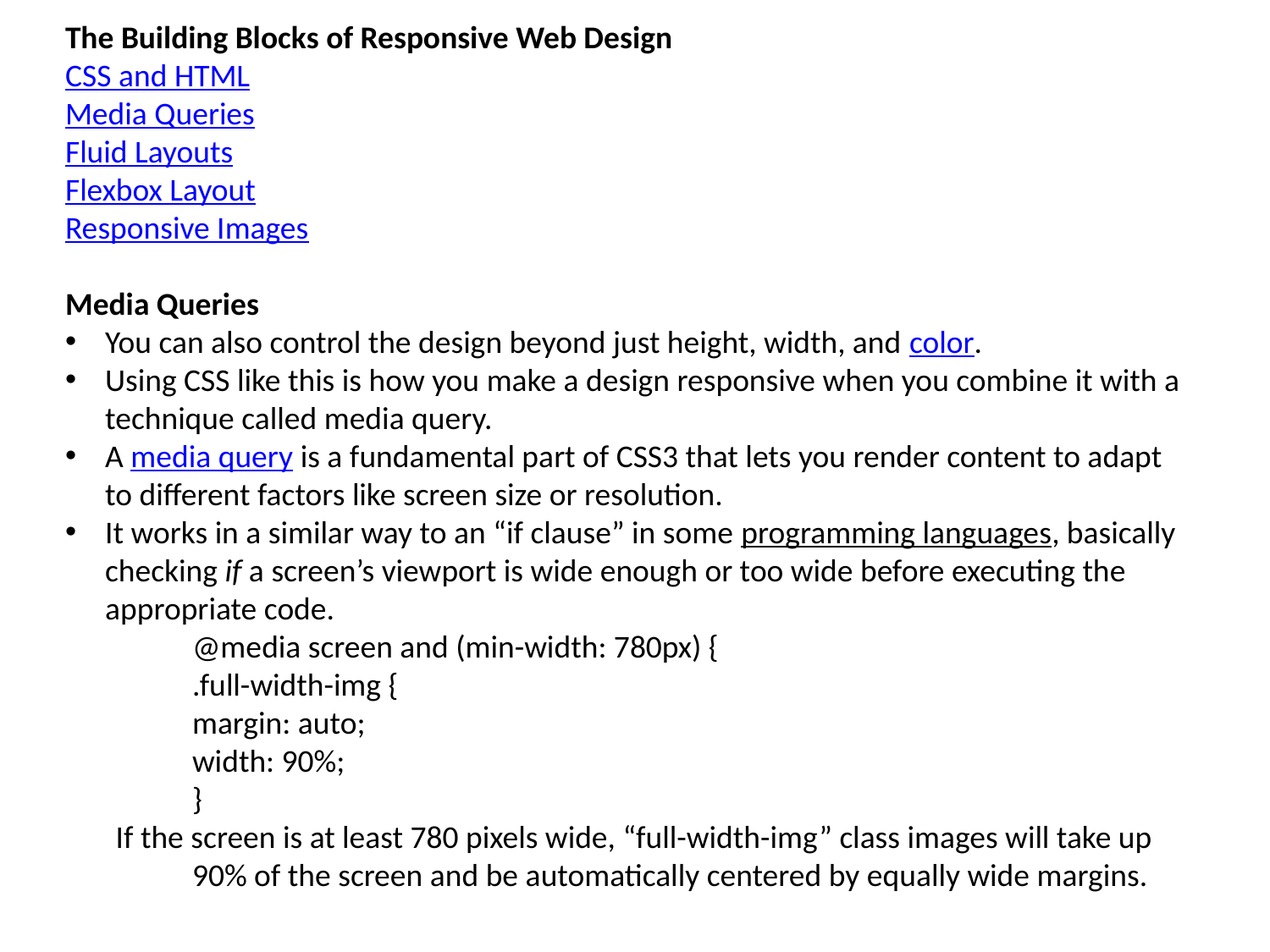

The Building Blocks of Responsive Web Design
CSS and HTML
Media Queries
Fluid Layouts
Flexbox Layout
Responsive Images

Media Queries
You can also control the design beyond just height, width, and color.
Using CSS like this is how you make a design responsive when you combine it with a technique called media query.
A media query is a fundamental part of CSS3 that lets you render content to adapt to different factors like screen size or resolution.
It works in a similar way to an “if clause” in some programming languages, basically checking if a screen’s viewport is wide enough or too wide before executing the appropriate code.
	@media screen and (min-width: 780px) {
	.full-width-img {
	margin: auto;
	width: 90%;
	}
       If the screen is at least 780 pixels wide, “full-width-img” class images will take up    	90% of the screen and be automatically centered by equally wide margins.